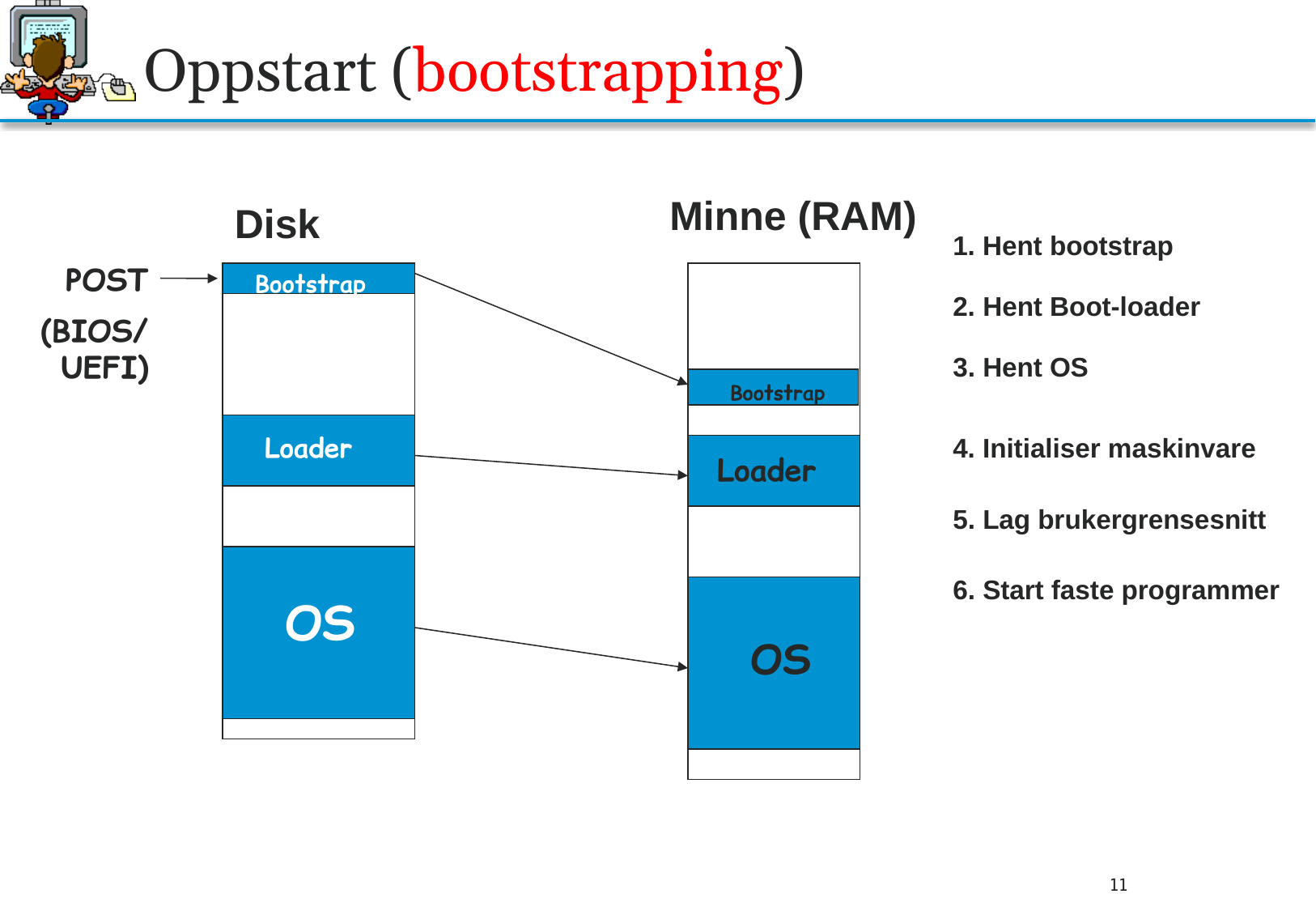

# Oppstart (bootstrapping)
Minne (RAM)
Disk
1. Hent bootstrap
POST
(BIOS/UEFI)

Bootstrap

2. Hent Boot-loader

Loader

3. Hent OS

Bootstrap

Loader
4. Initialiser maskinvare
5. Lag brukergrensesnitt

OS
6. Start faste programmer

OS

11